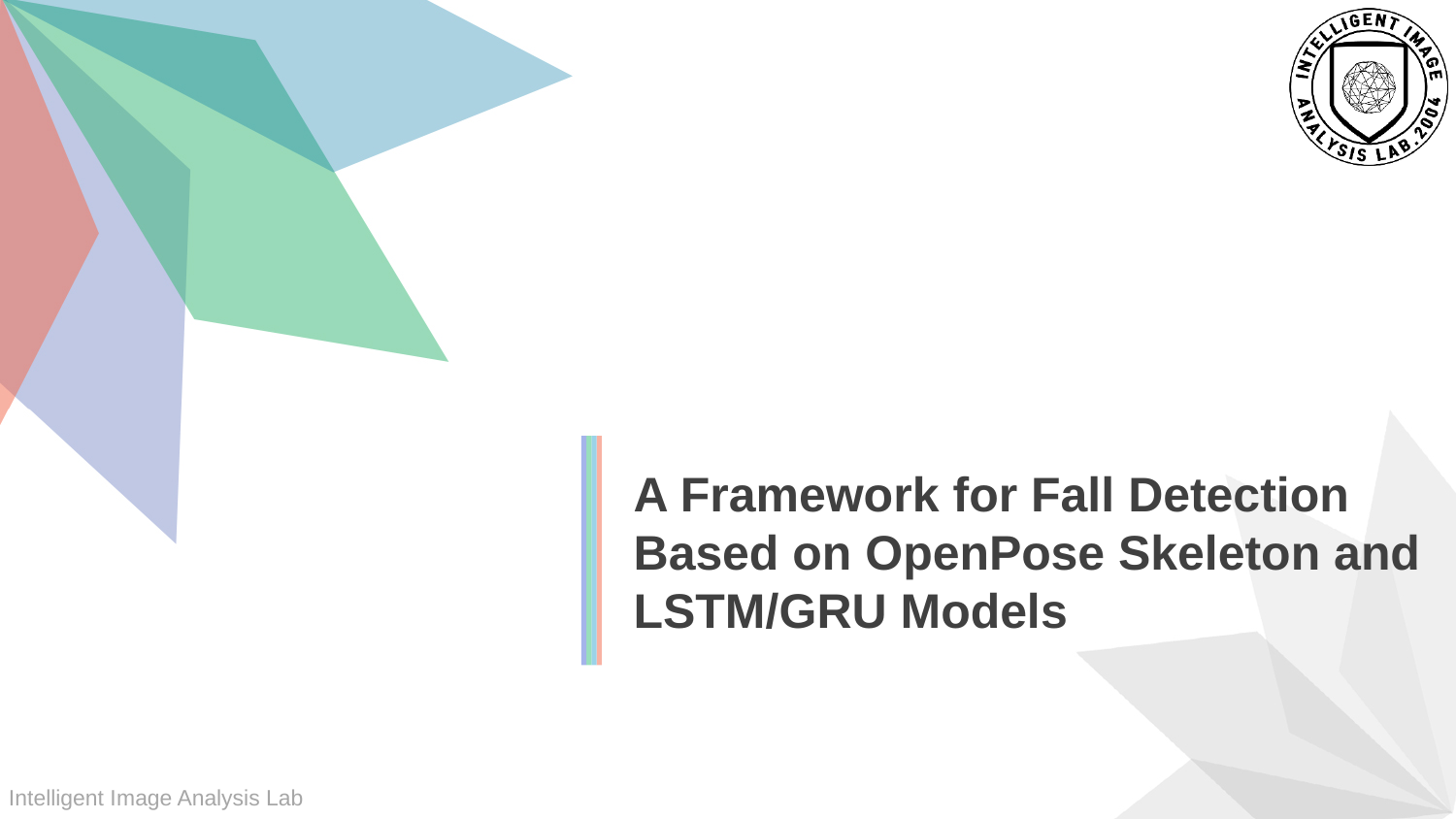

A Framework for Fall Detection Based on OpenPose Skeleton and LSTM/GRU Models